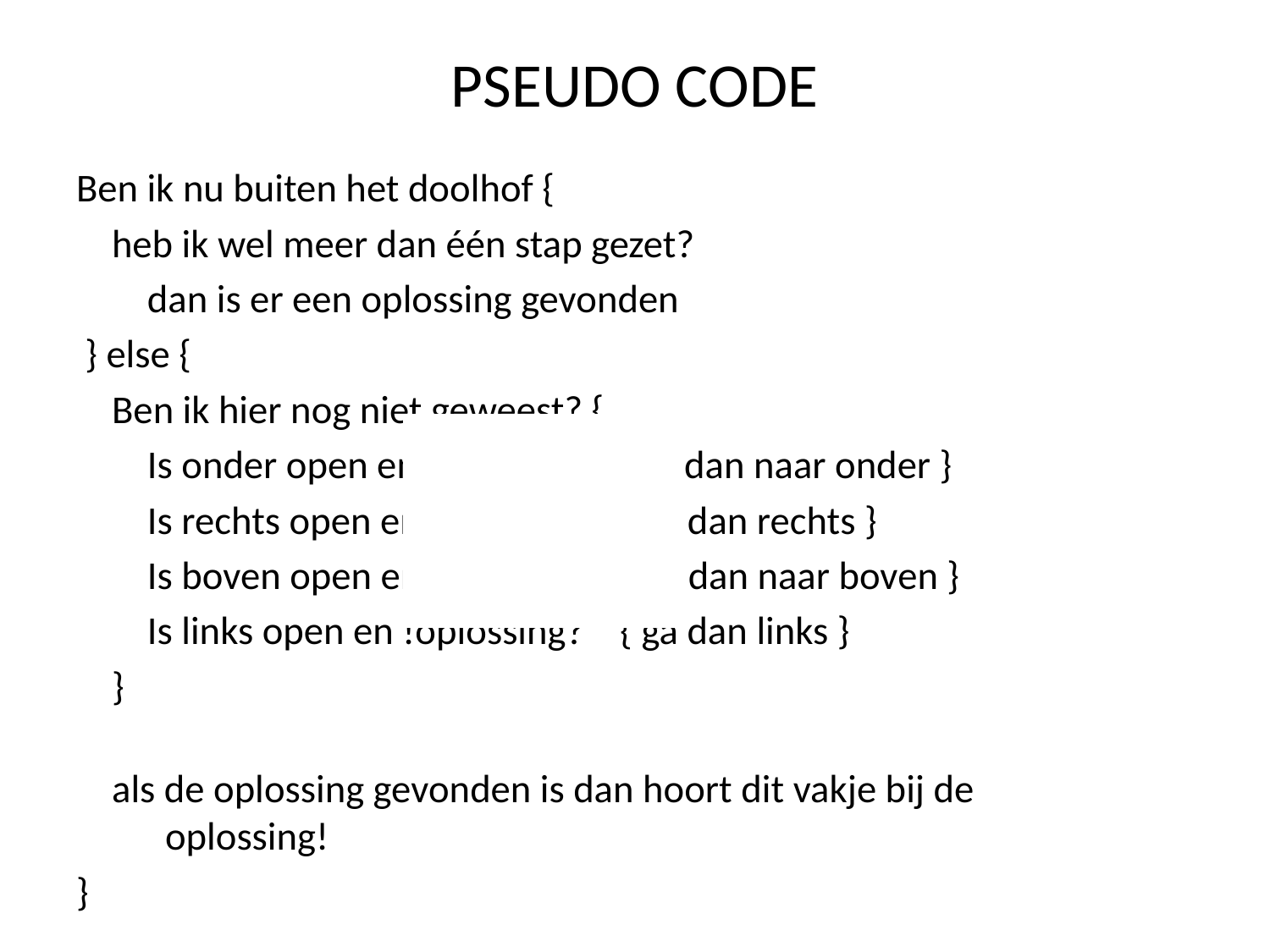

# PSEUDO CODE
Ben ik nu buiten het doolhof {
    heb ik wel meer dan één stap gezet?
        dan is er een oplossing gevonden
 } else {
    Ben ik hier nog niet geweest? {
        Is onder open en !oplossing? { ga dan naar onder }
        Is rechts open en !oplossing? { ga dan rechts }
        Is boven open en !oplossing? { ga dan naar boven }
        Is links open en !oplossing?    { ga dan links }
    }
// na uitleg orbl;
    als de oplossing gevonden is dan hoort dit vakje bij de
	oplossing! oplossing!
}